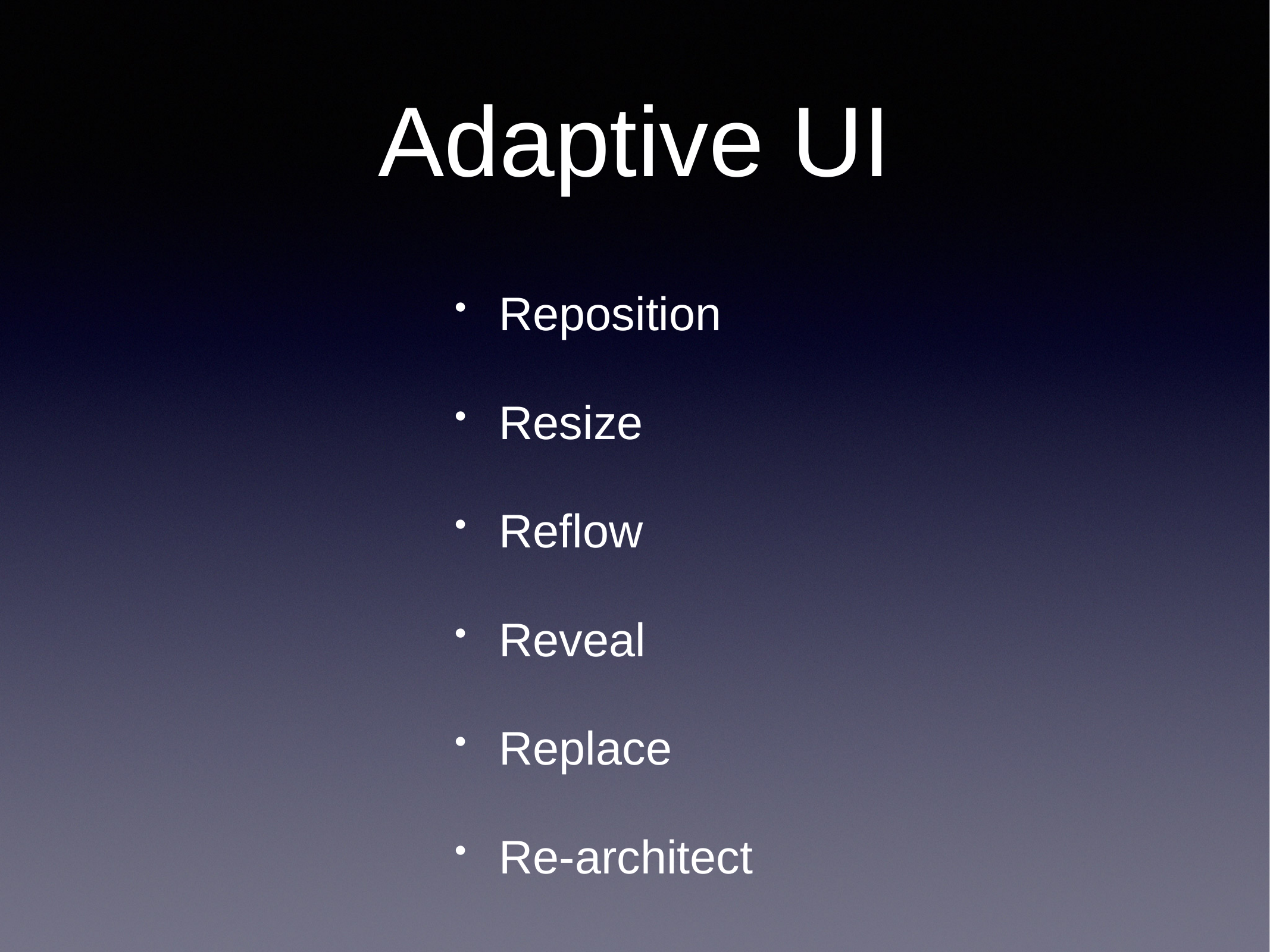

# Adaptive UI
Reposition
Resize
Reflow
Reveal
Replace
Re-architect